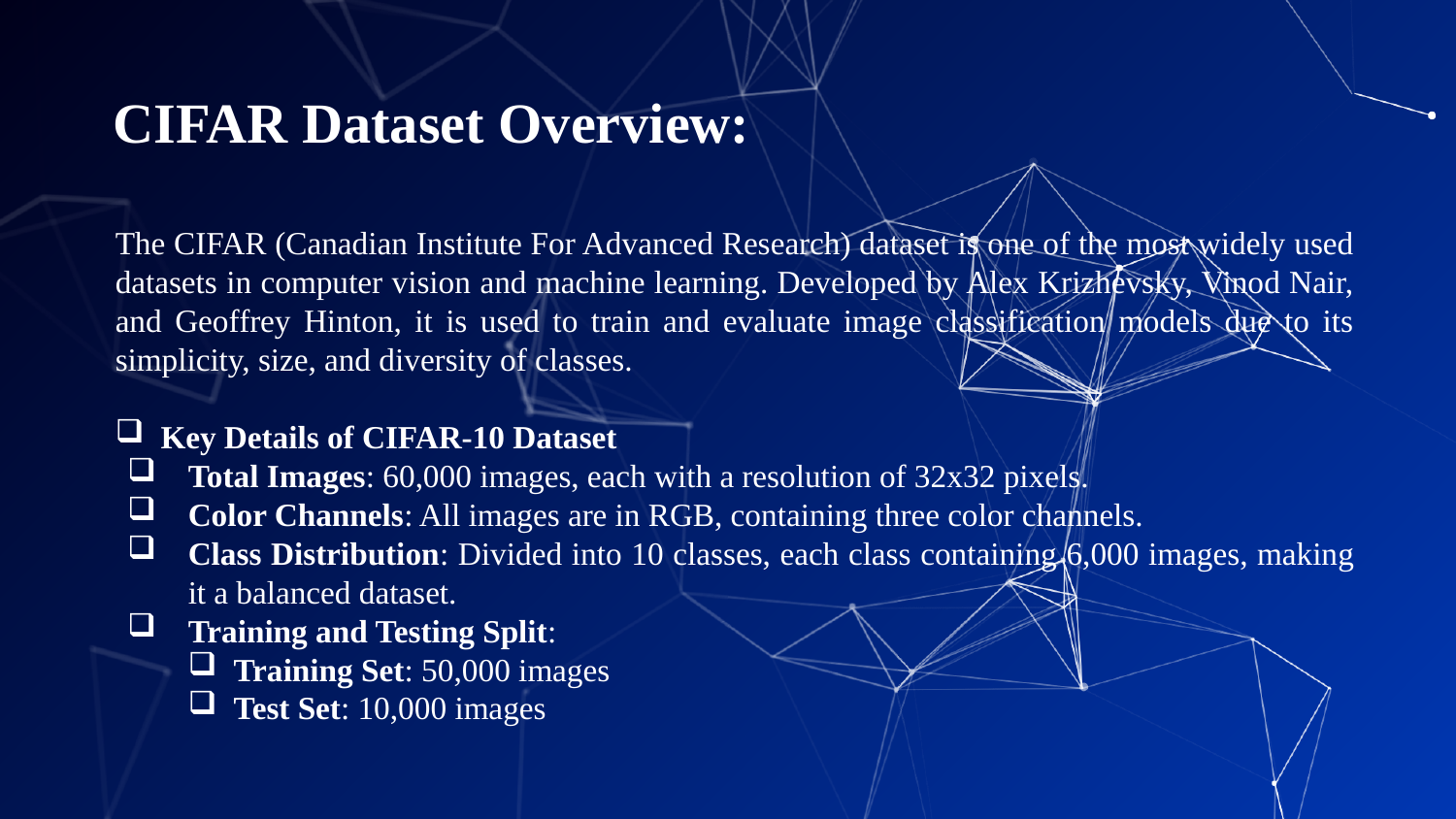

# CIFAR Dataset Overview:
The CIFAR (Canadian Institute For Advanced Research) dataset is one of the most widely used datasets in computer vision and machine learning. Developed by Alex Krizhevsky, Vinod Nair, and Geoffrey Hinton, it is used to train and evaluate image classification models due to its simplicity, size, and diversity of classes.

Key Details of CIFAR-10 Dataset
Total Images: 60,000 images, each with a resolution of 32x32 pixels.
Color Channels: All images are in RGB, containing three color channels.
Class Distribution: Divided into 10 classes, each class containing 6,000 images, making it a balanced dataset.
Training and Testing Split:
Training Set: 50,000 images
Test Set: 10,000 images